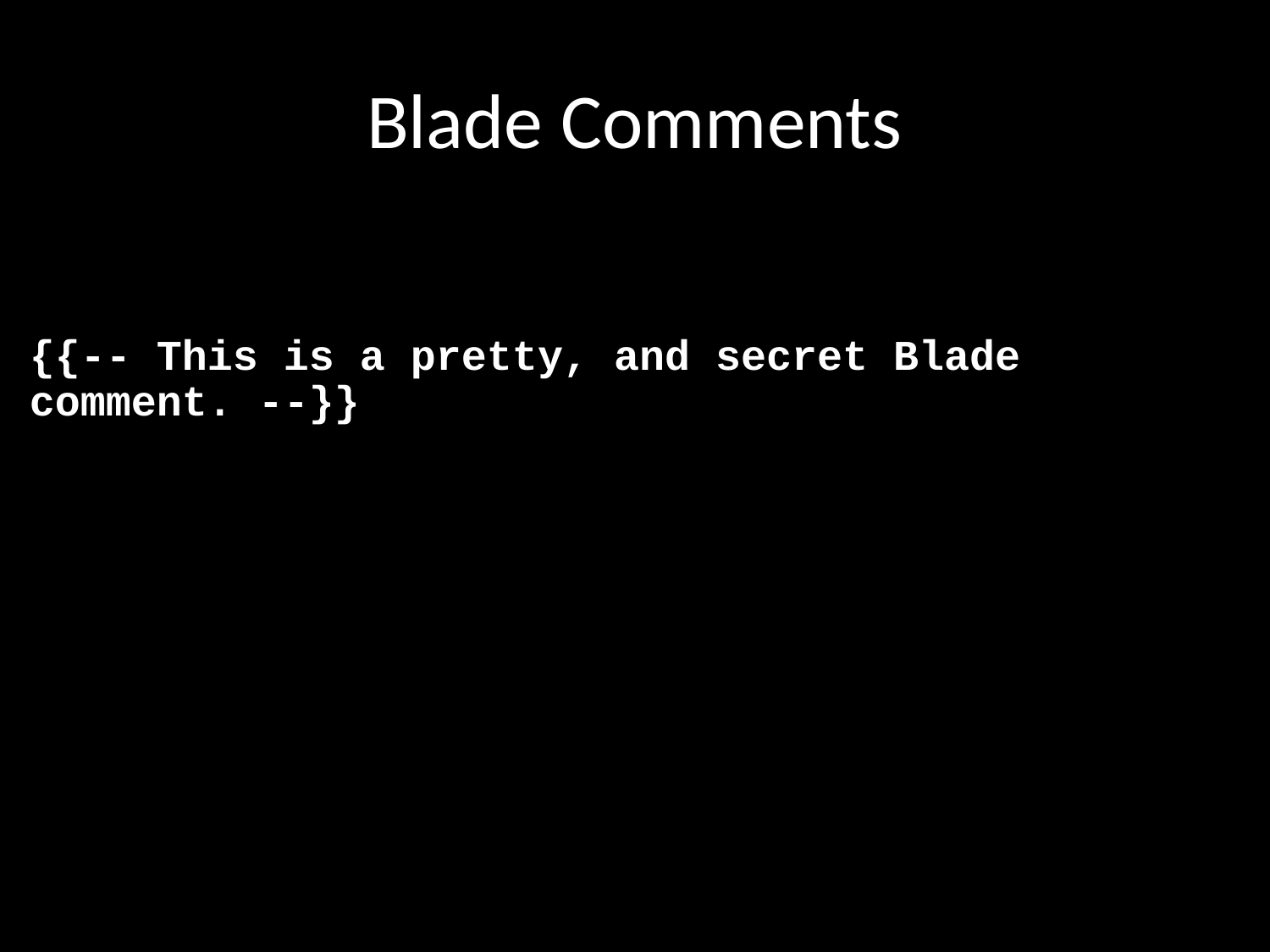

# Blade Comments

{{-- This is a pretty, and secret Blade comment. --}}